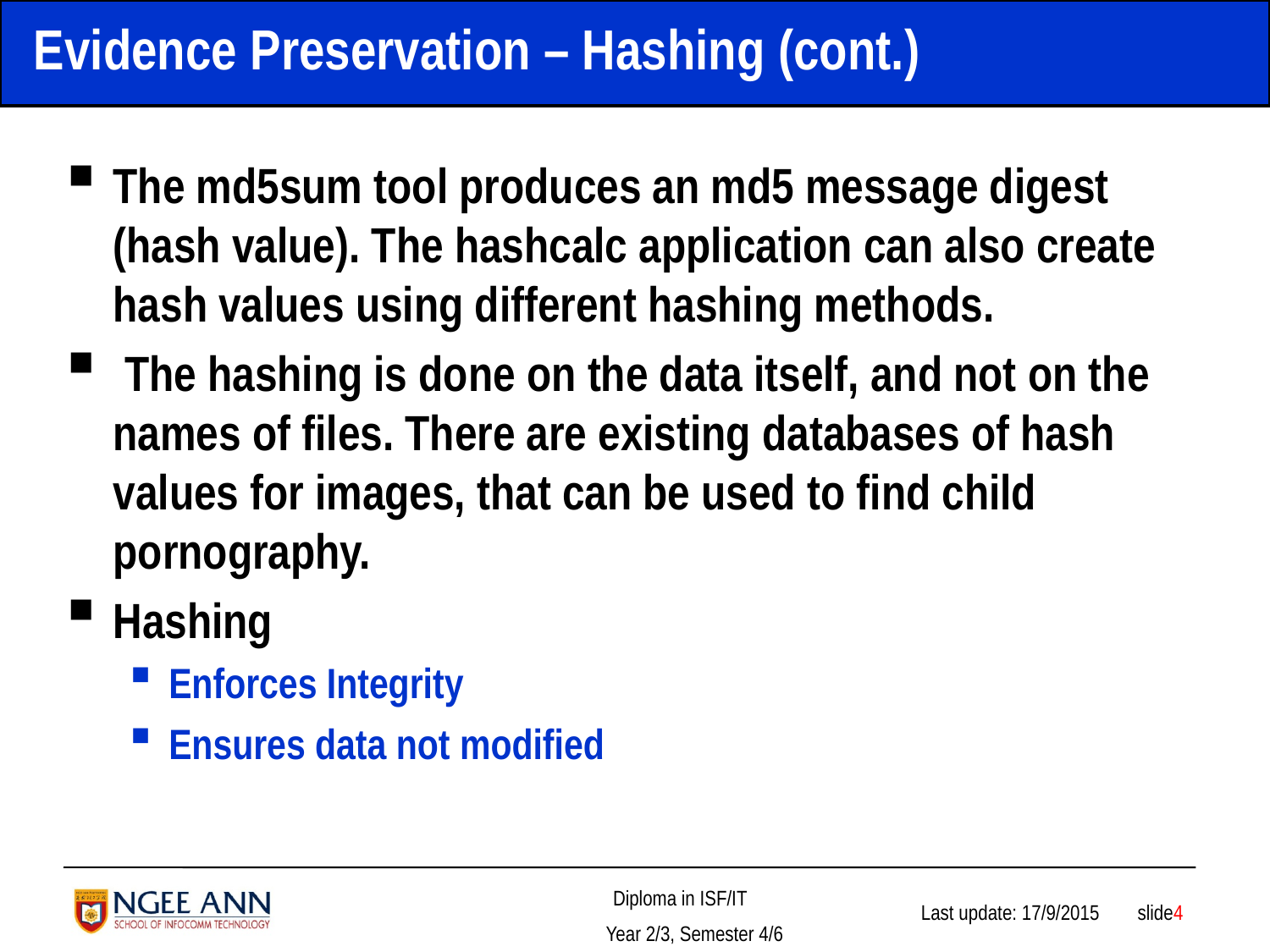

# Evidence Preservation – Hashing (cont.)
The md5sum tool produces an md5 message digest (hash value). The hashcalc application can also create hash values using different hashing methods.
 The hashing is done on the data itself, and not on the names of files. There are existing databases of hash values for images, that can be used to find child pornography.
Hashing
Enforces Integrity
Ensures data not modified

    slide4